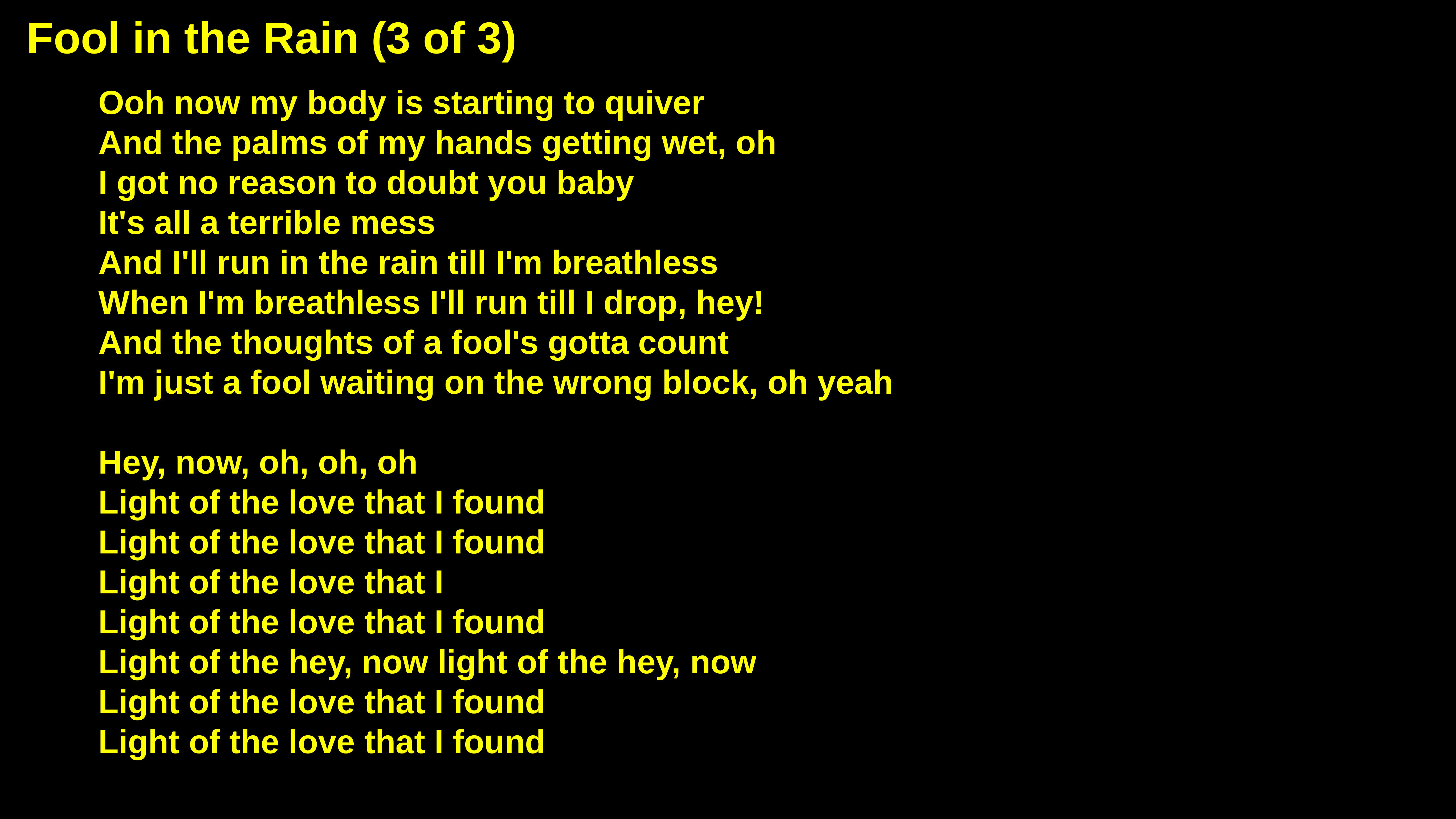

Fool in the Rain (3 of 3)
Ooh now my body is starting to quiver
And the palms of my hands getting wet, oh
I got no reason to doubt you baby
It's all a terrible mess
And I'll run in the rain till I'm breathless
When I'm breathless I'll run till I drop, hey!
And the thoughts of a fool's gotta count
I'm just a fool waiting on the wrong block, oh yeah

Hey, now, oh, oh, oh
Light of the love that I found
Light of the love that I found
Light of the love that I
Light of the love that I found
Light of the hey, now light of the hey, now
Light of the love that I found
Light of the love that I found